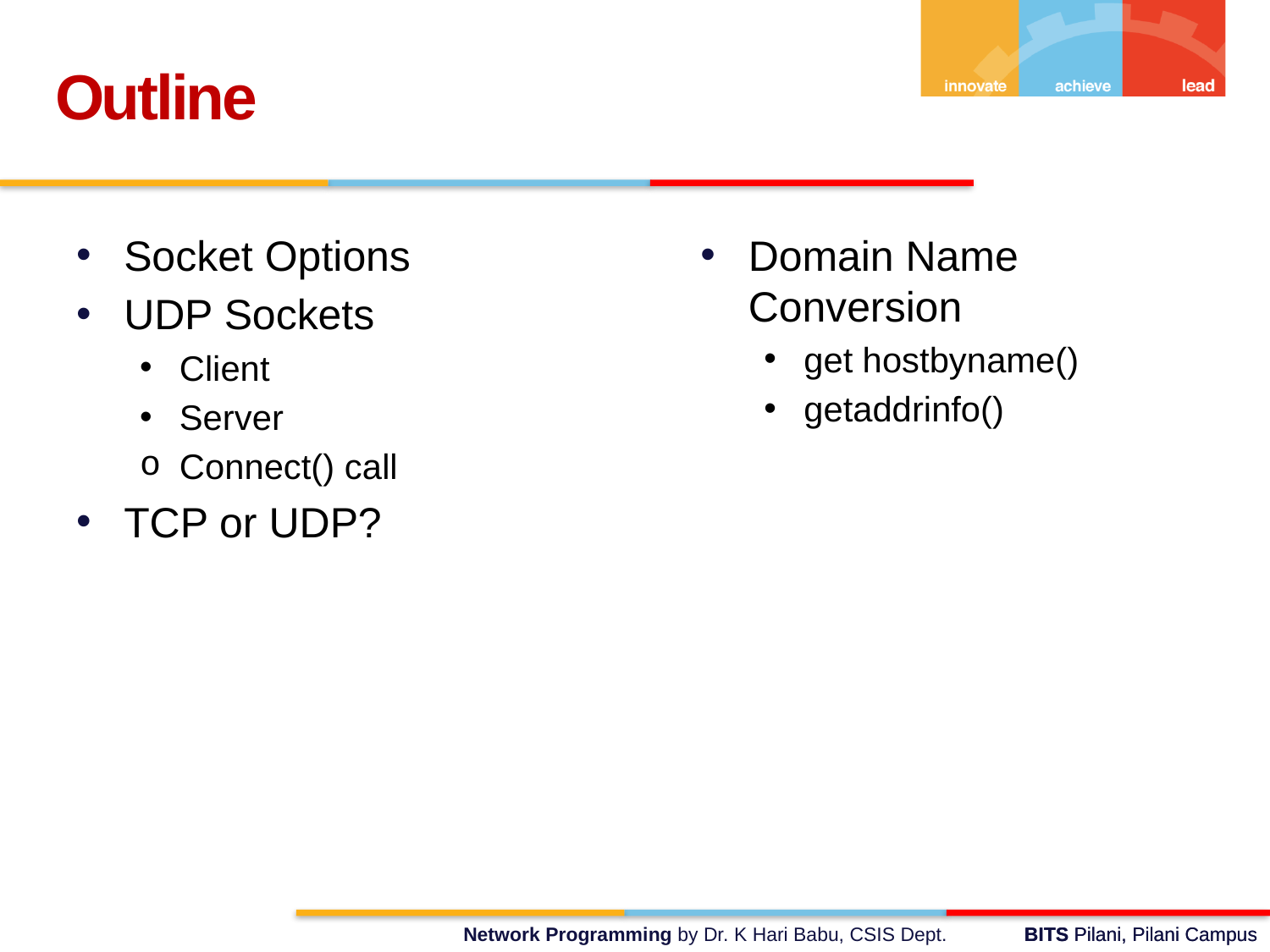

Outline
Socket Options
UDP Sockets
Client
Server
Connect() call
TCP or UDP?

Domain Name Conversion
get hostbyname()
getaddrinfo()